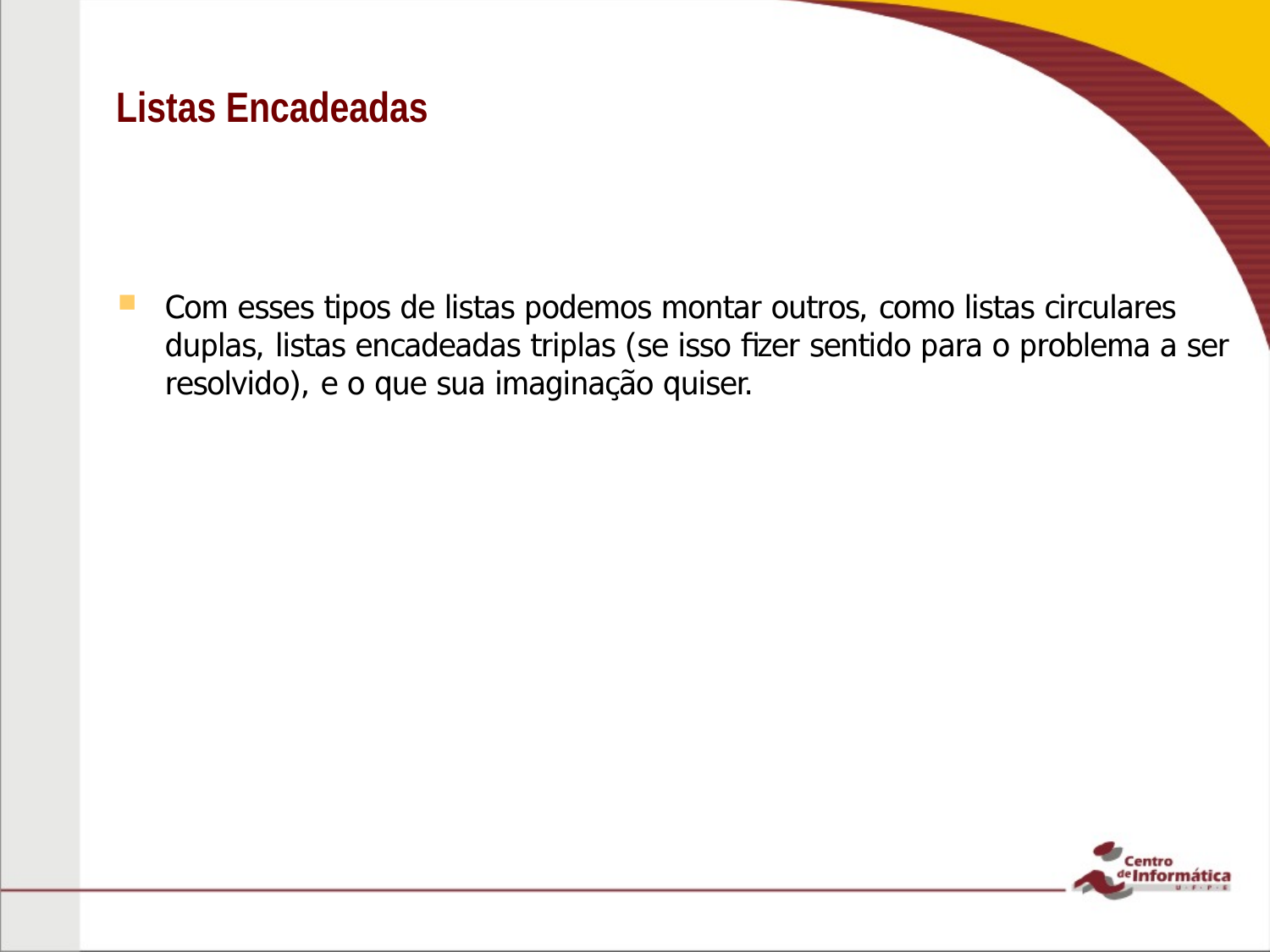

# Listas Encadeadas

Com esses tipos de listas podemos montar outros, como listas circulares duplas, listas encadeadas triplas (se isso fizer sentido para o problema a ser resolvido), e o que sua imaginação quiser.